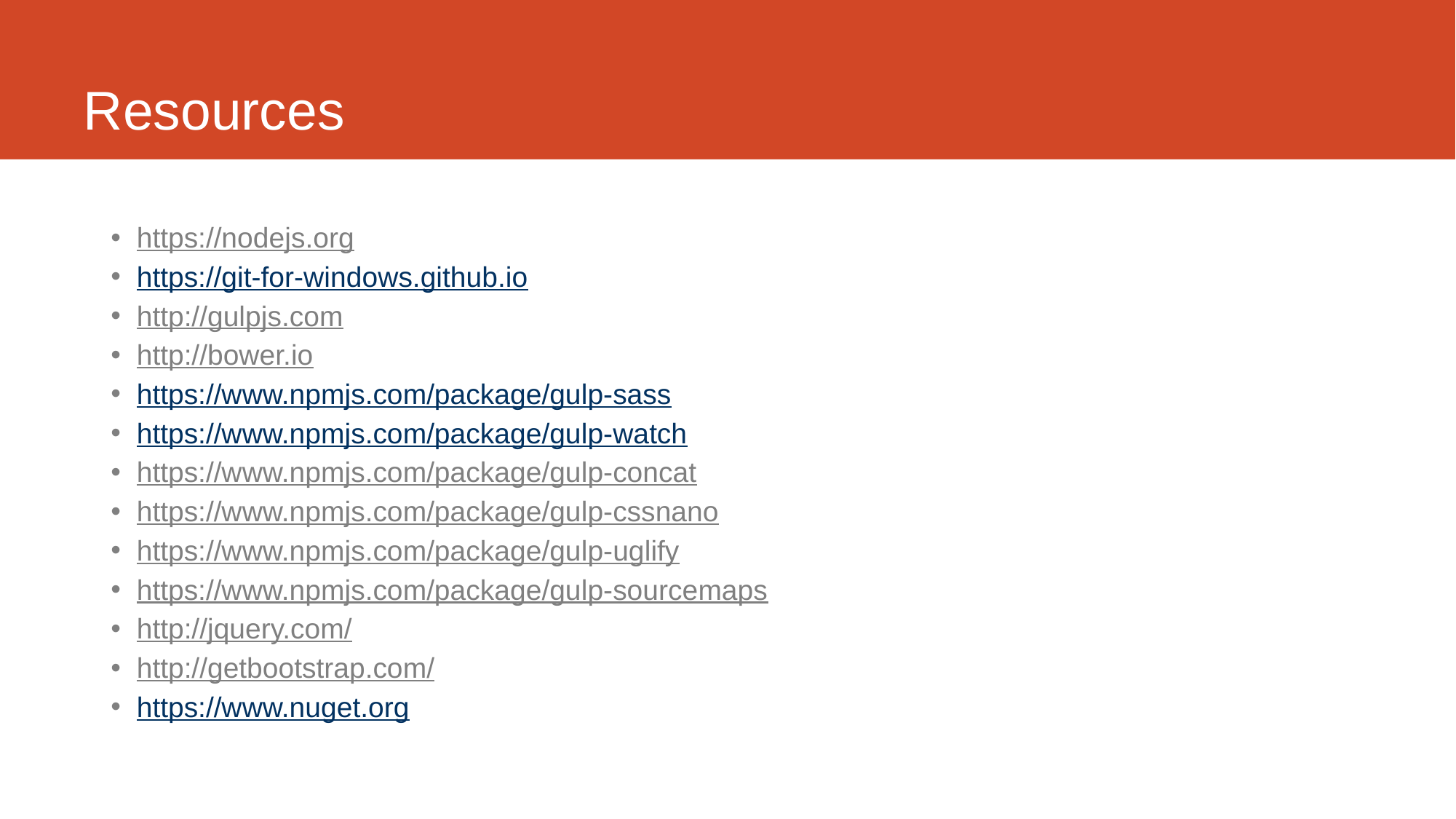

# Resources
https://nodejs.org
https://git-for-windows.github.io
http://gulpjs.com
http://bower.io
https://www.npmjs.com/package/gulp-sass
https://www.npmjs.com/package/gulp-watch
https://www.npmjs.com/package/gulp-concat
https://www.npmjs.com/package/gulp-cssnano
https://www.npmjs.com/package/gulp-uglify
https://www.npmjs.com/package/gulp-sourcemaps
http://jquery.com/
http://getbootstrap.com/
https://www.nuget.org